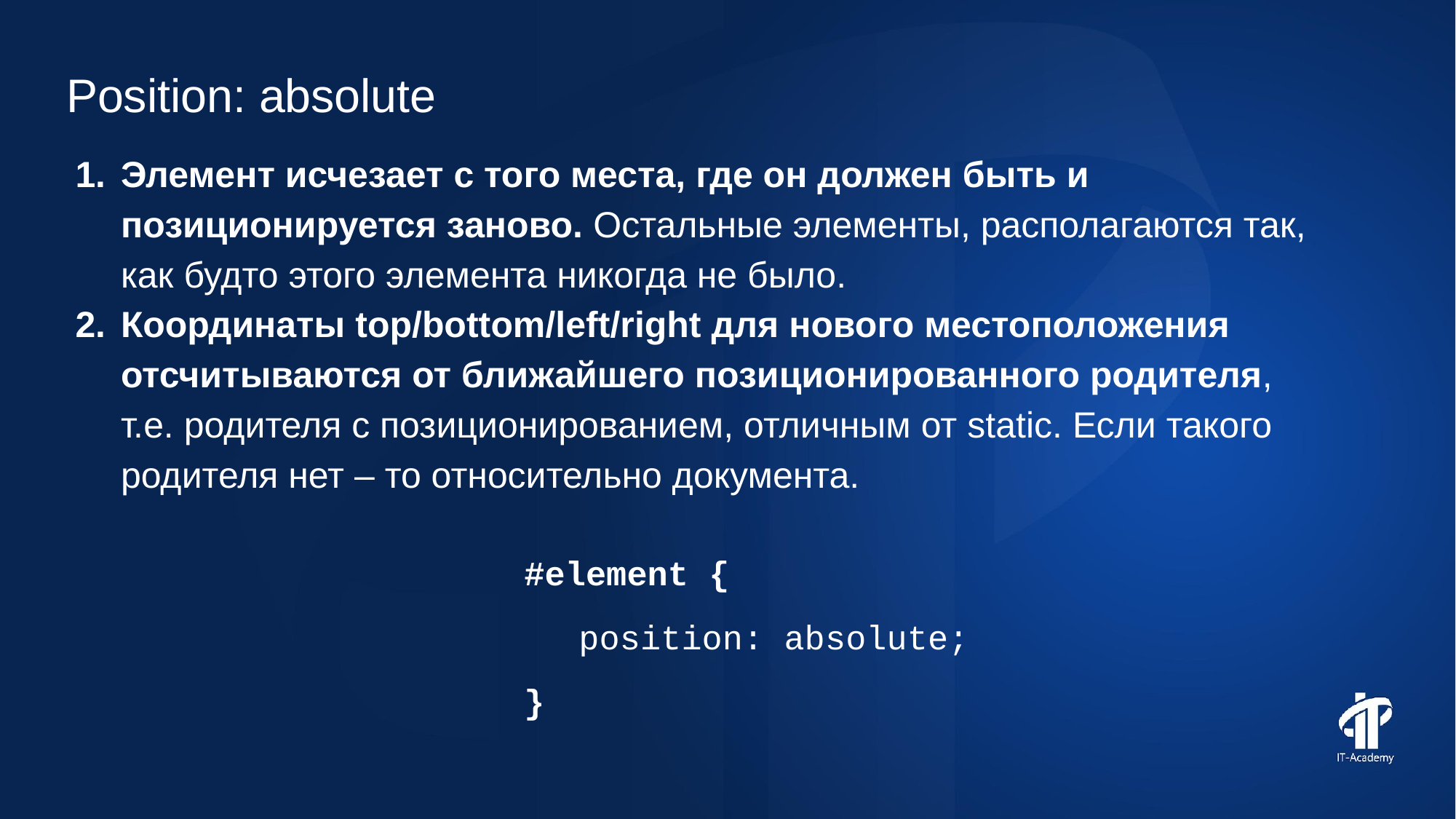

Position: absolute
Элемент исчезает с того места, где он должен быть и позиционируется заново. Остальные элементы, располагаются так, как будто этого элемента никогда не было.
Координаты top/bottom/left/right для нового местоположения отсчитываются от ближайшего позиционированного родителя, т.е. родителя с позиционированием, отличным от static. Если такого родителя нет – то относительно документа.
#element {
position: absolute;
}